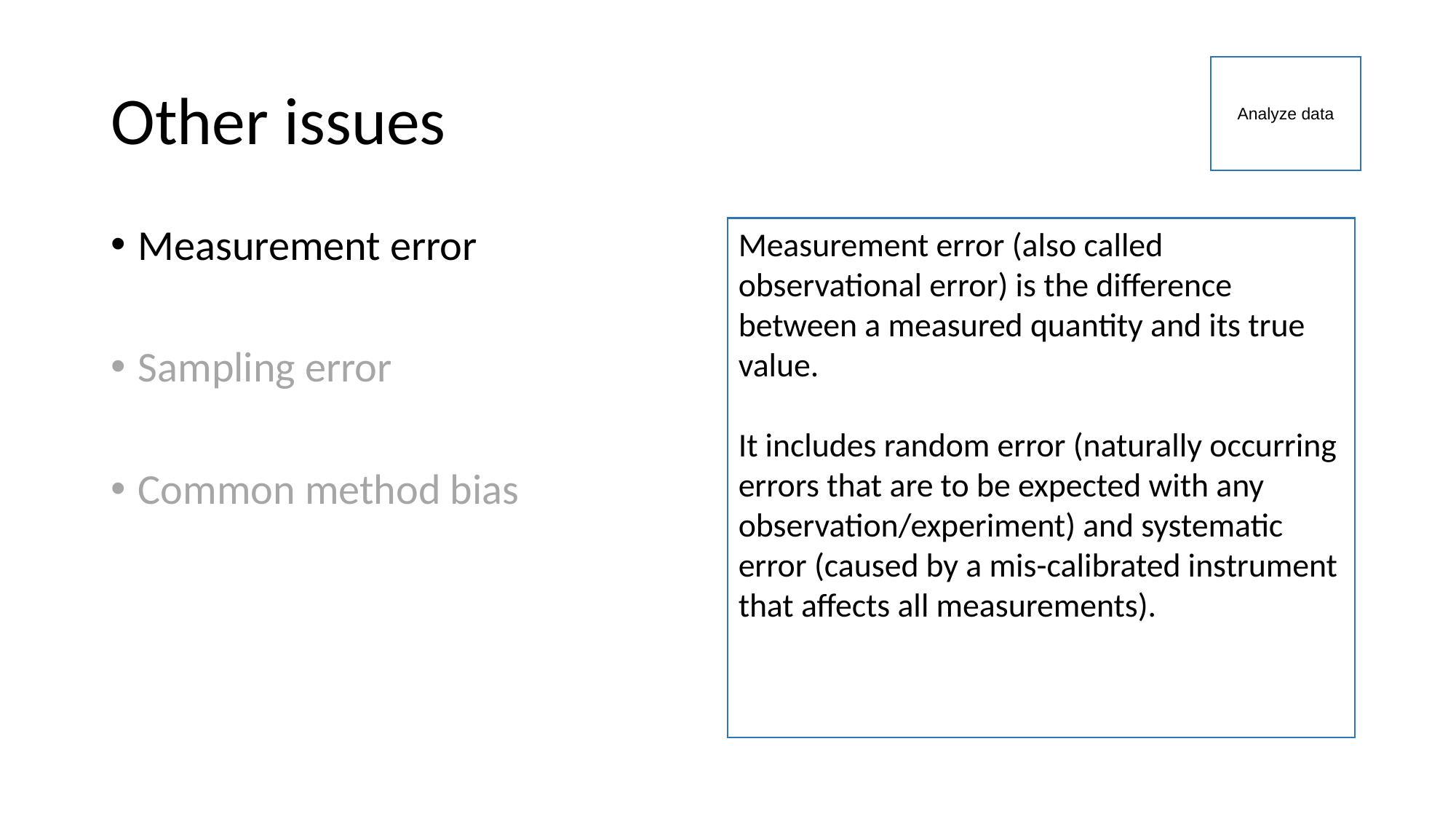

# Other issues
Analyze data
Measurement error

Sampling error

Common method bias

Measurement error (also called observational error) is the difference between a measured quantity and its true value.

It includes random error (naturally occurring errors that are to be expected with any observation/experiment) and systematic error (caused by a mis-calibrated instrument that affects all measurements).